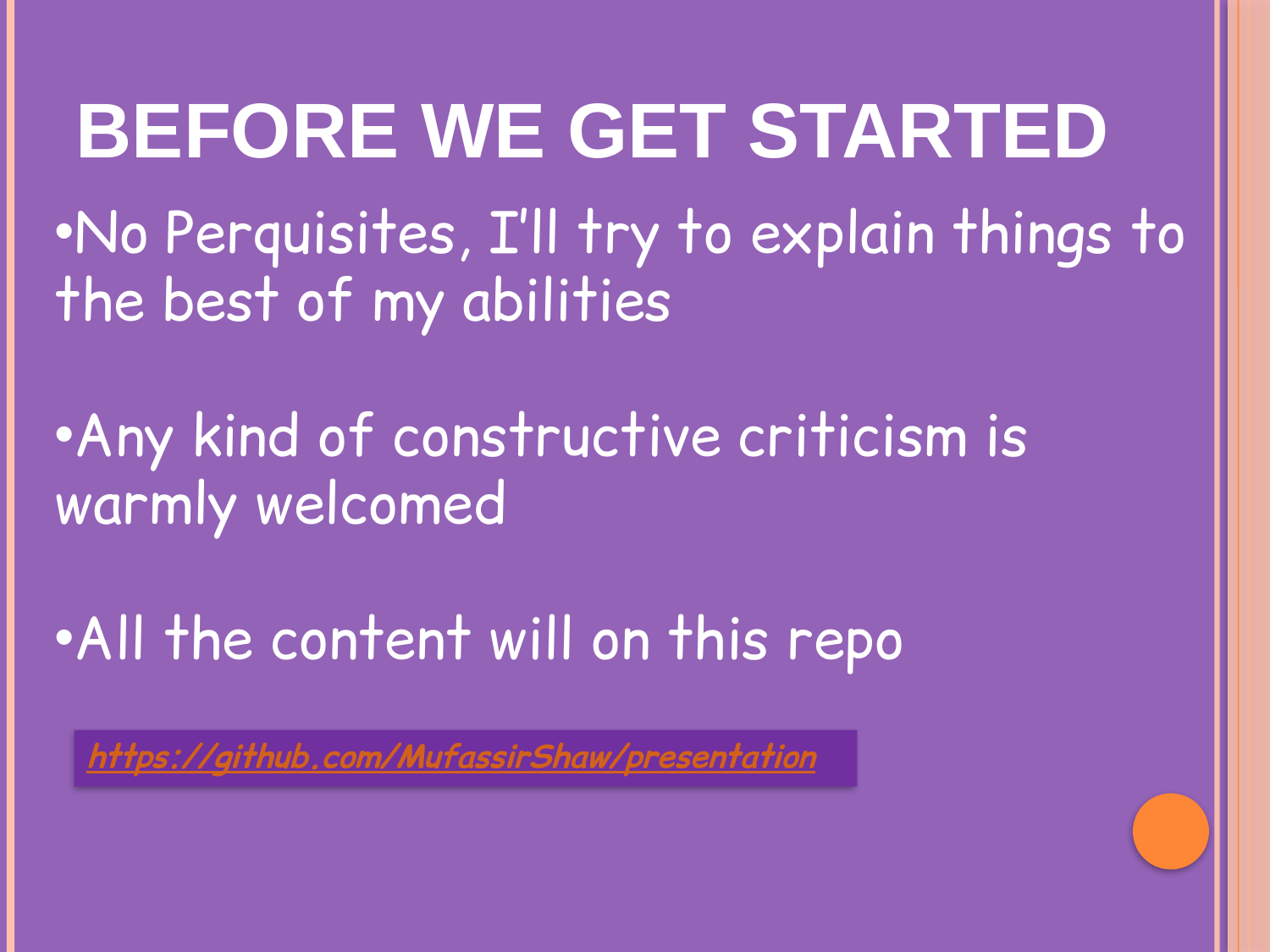

# Before We Get Started
No Perquisites, I’ll try to explain things to the best of my abilities

Any kind of constructive criticism is warmly welcomed

All the content will on this repo
https://github.com/MufassirShaw/presentation